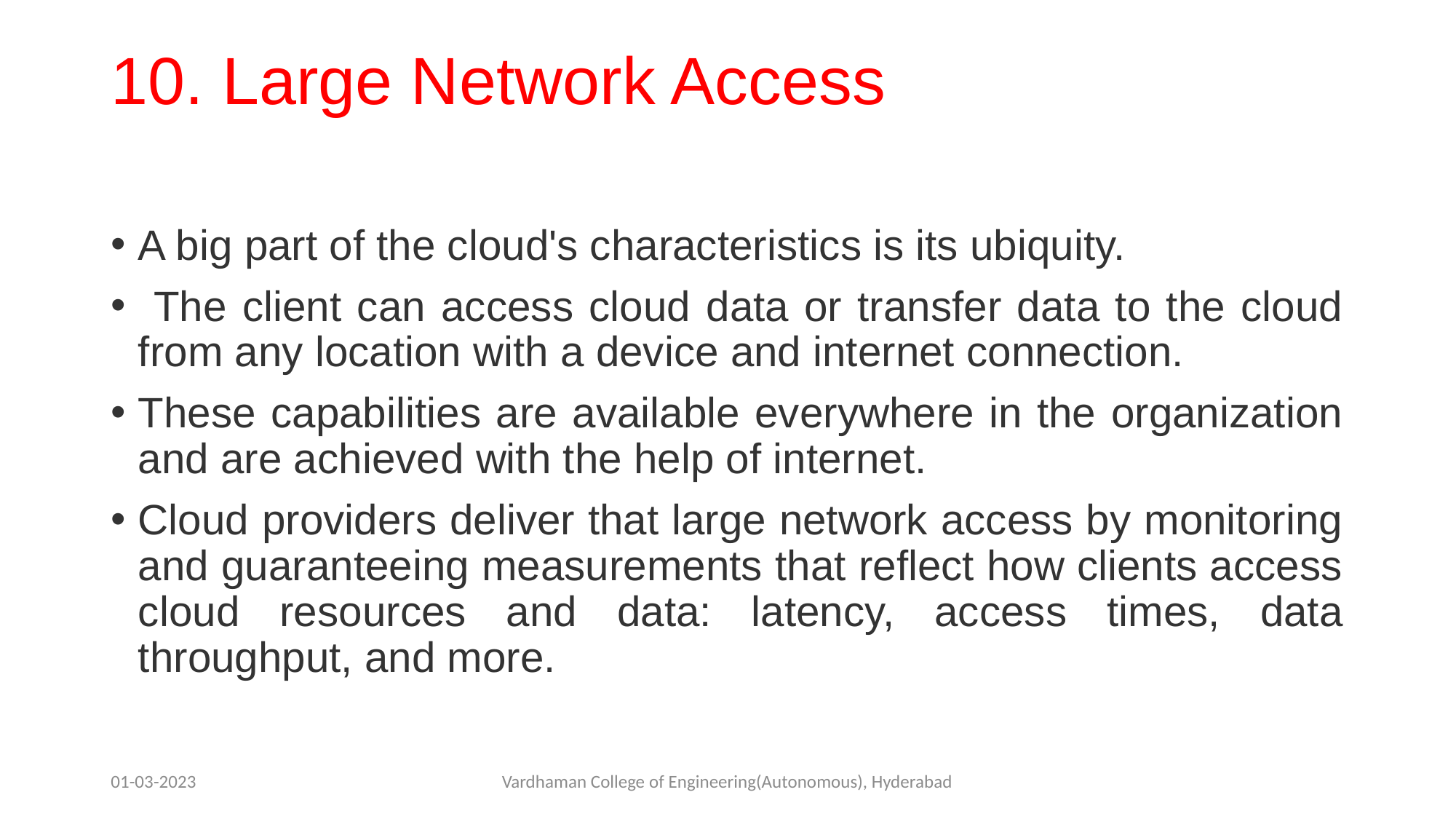

# 10. Large Network Access
A big part of the cloud's characteristics is its ubiquity.
 The client can access cloud data or transfer data to the cloud from any location with a device and internet connection.
These capabilities are available everywhere in the organization and are achieved with the help of internet.
Cloud providers deliver that large network access by monitoring and guaranteeing measurements that reflect how clients access cloud resources and data: latency, access times, data throughput, and more.

01-03-2023
Vardhaman College of Engineering(Autonomous), Hyderabad